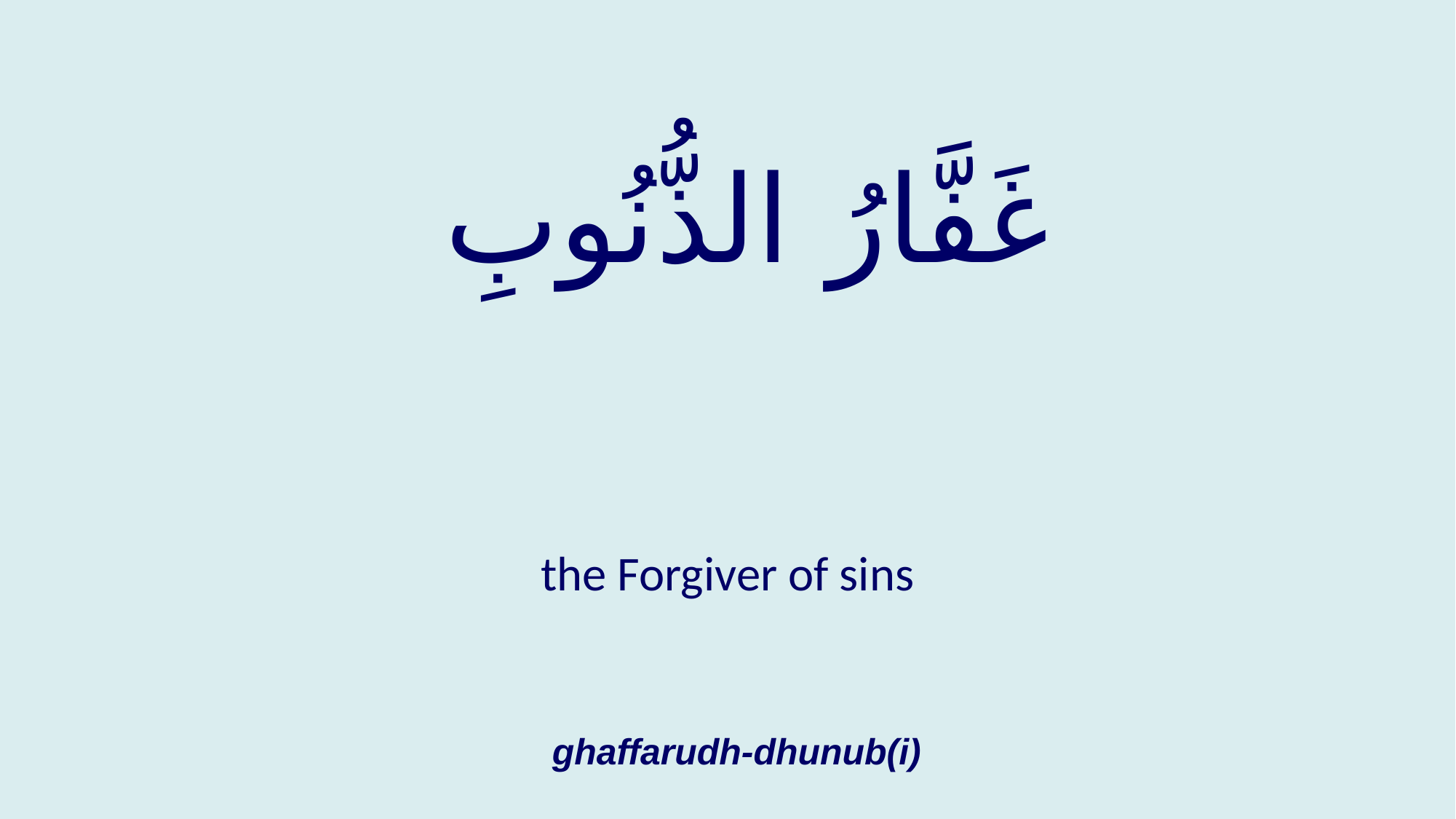

# غَفَّارُ الذُّنُوبِ
the Forgiver of sins
ghaffarudh-dhunub(i)